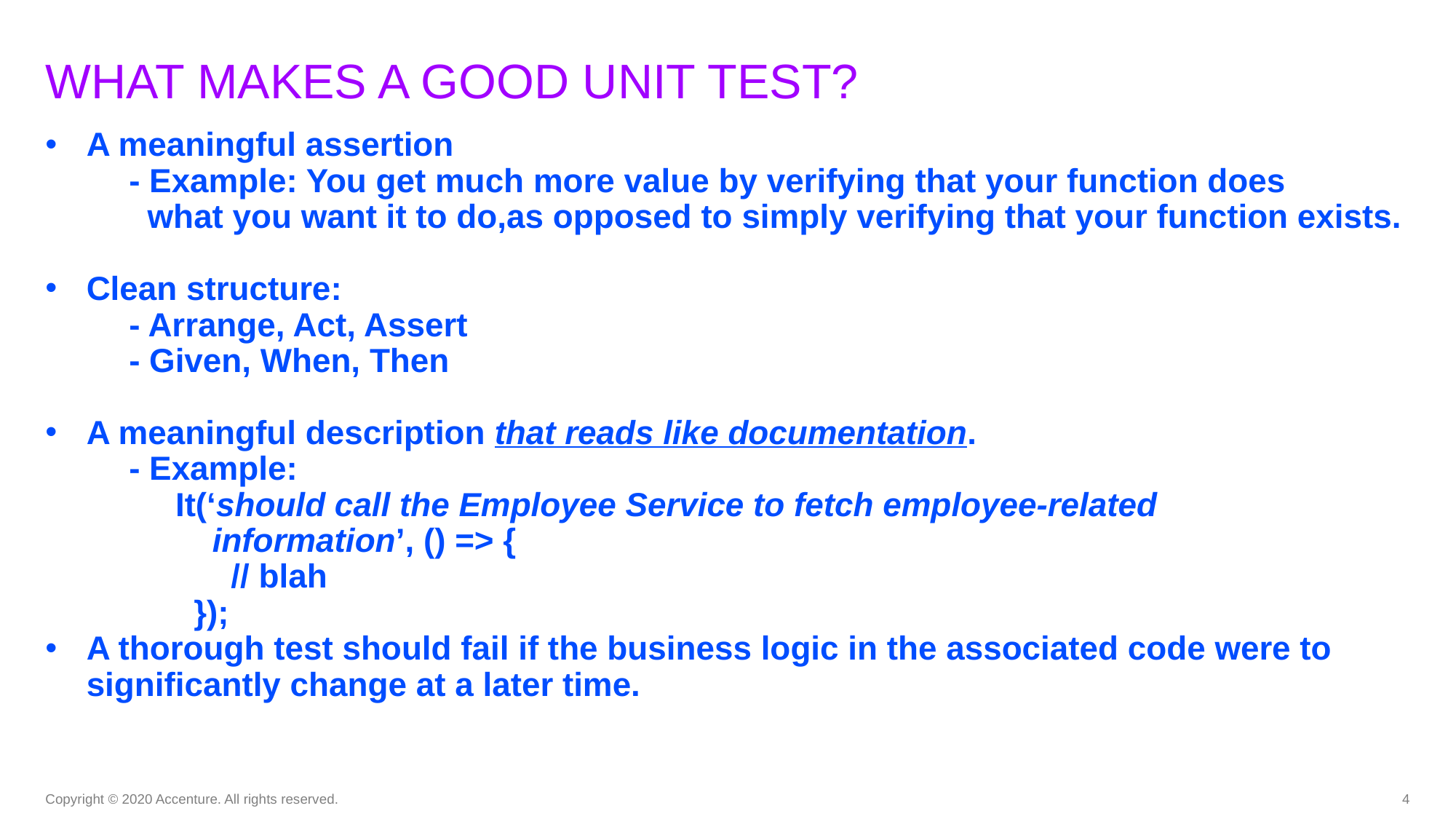

# What makes a good unit test?
A meaningful assertion
         - Example: You get much more value by verifying that your function does
           what you want it to do,as opposed to simply verifying that your function exists.

Clean structure:
         - Arrange, Act, Assert
         - Given, When, Then

A meaningful description that reads like documentation.
         - Example:
              It(‘should call the Employee Service to fetch employee-related
                  information’, () => {
                    // blah
                });
A thorough test should fail if the business logic in the associated code were to significantly change at a later time.